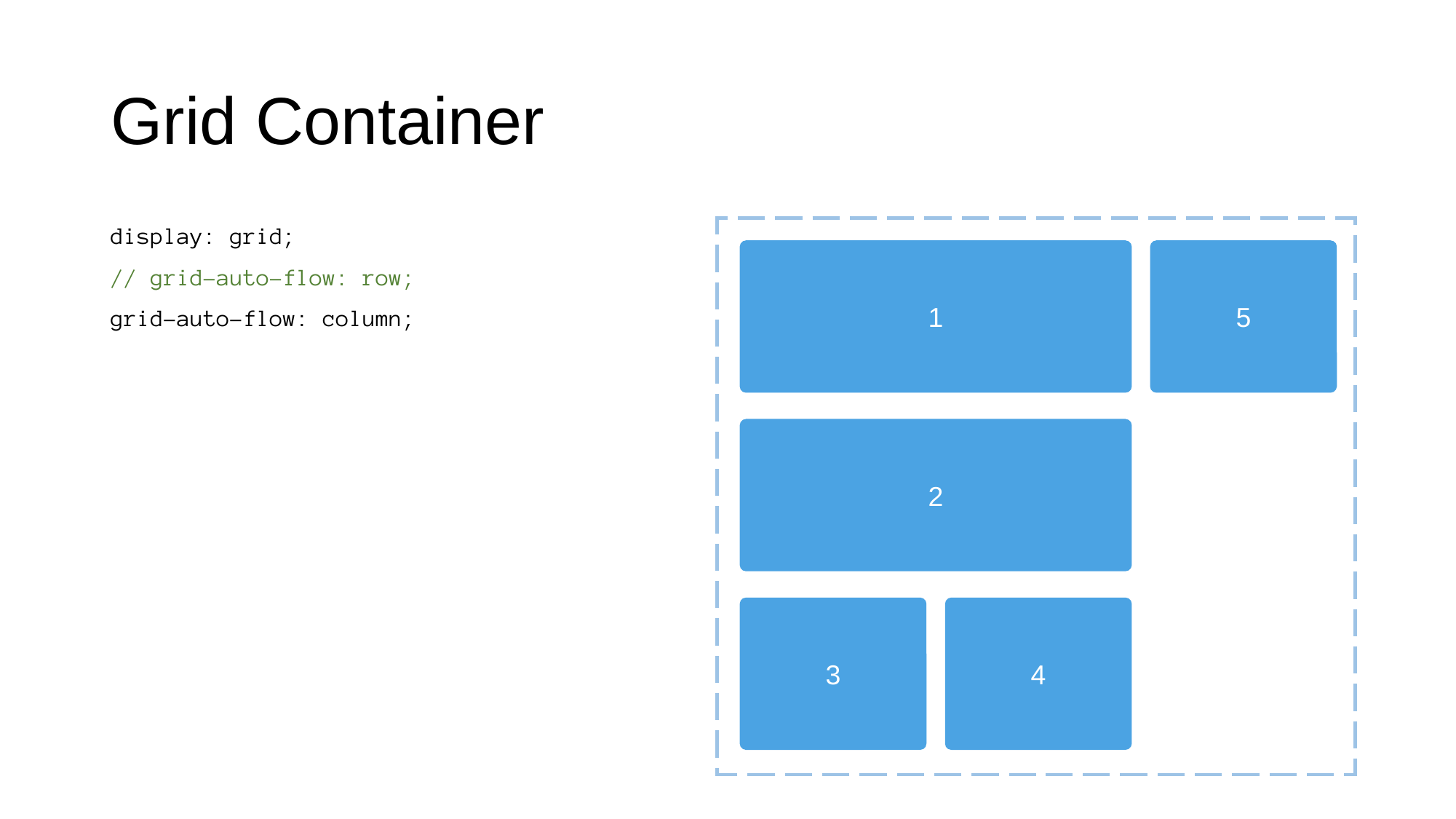

# Grid Container
display: grid;
// grid-auto-flow: row;
grid-auto-flow: column;

1
5
2
3
4